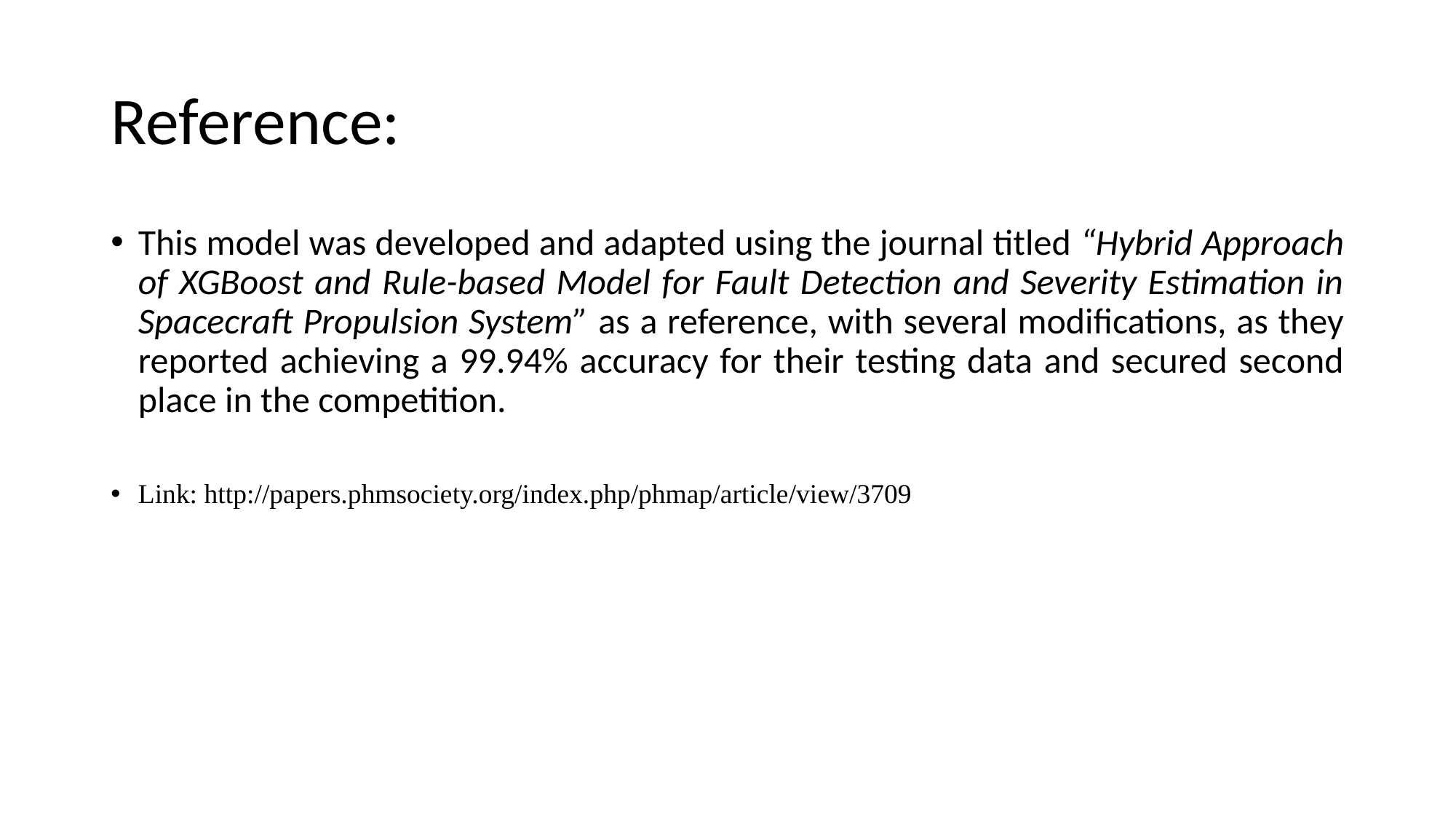

# Reference:
This model was developed and adapted using the journal titled “Hybrid Approach of XGBoost and Rule-based Model for Fault Detection and Severity Estimation in Spacecraft Propulsion System” as a reference, with several modifications, as they reported achieving a 99.94% accuracy for their testing data and secured second place in the competition.

Link: http://papers.phmsociety.org/index.php/phmap/article/view/3709